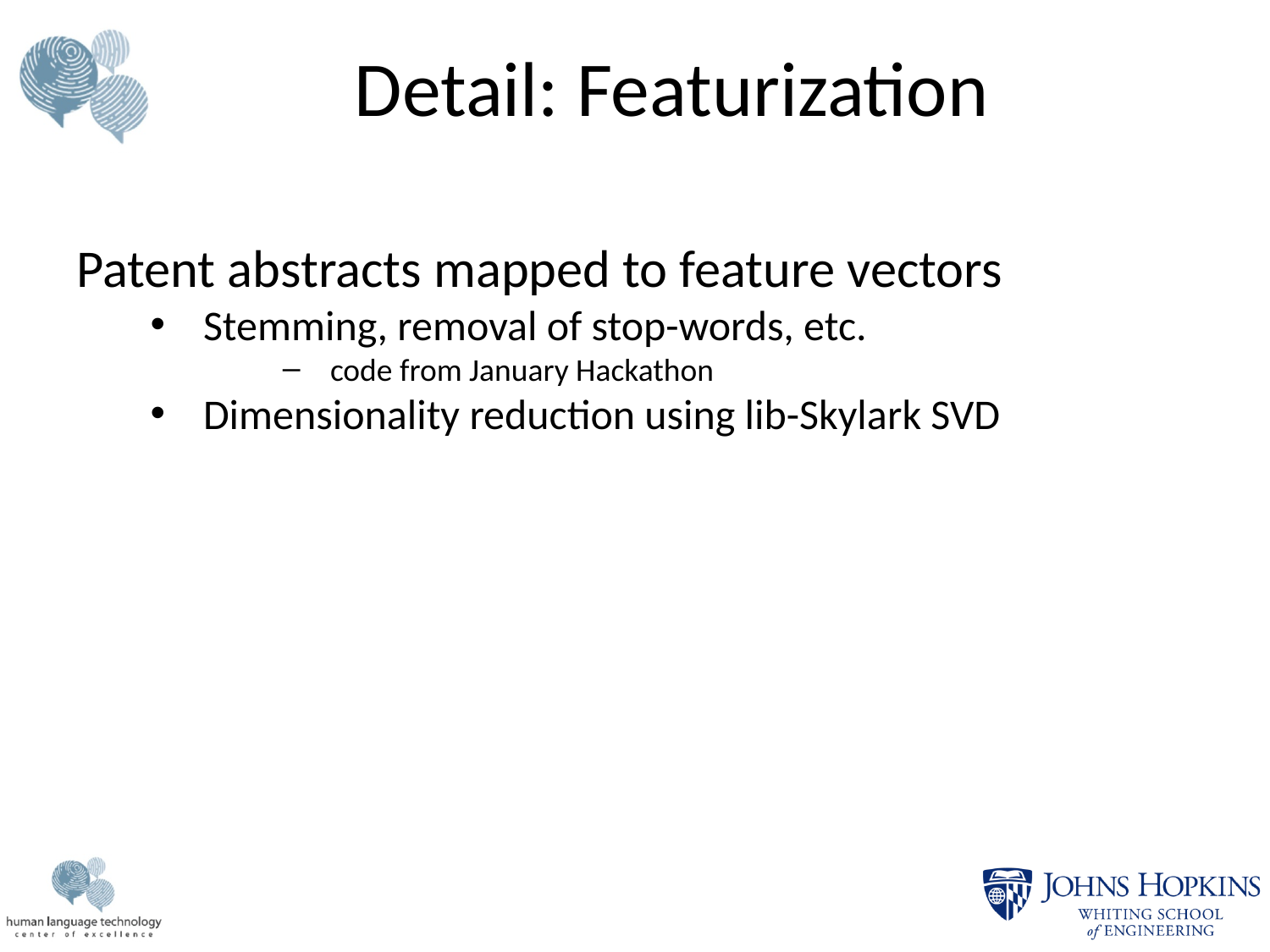

# Detail: Featurization
Patent abstracts mapped to feature vectors
Stemming, removal of stop-words, etc.
code from January Hackathon
Dimensionality reduction using lib-Skylark SVD